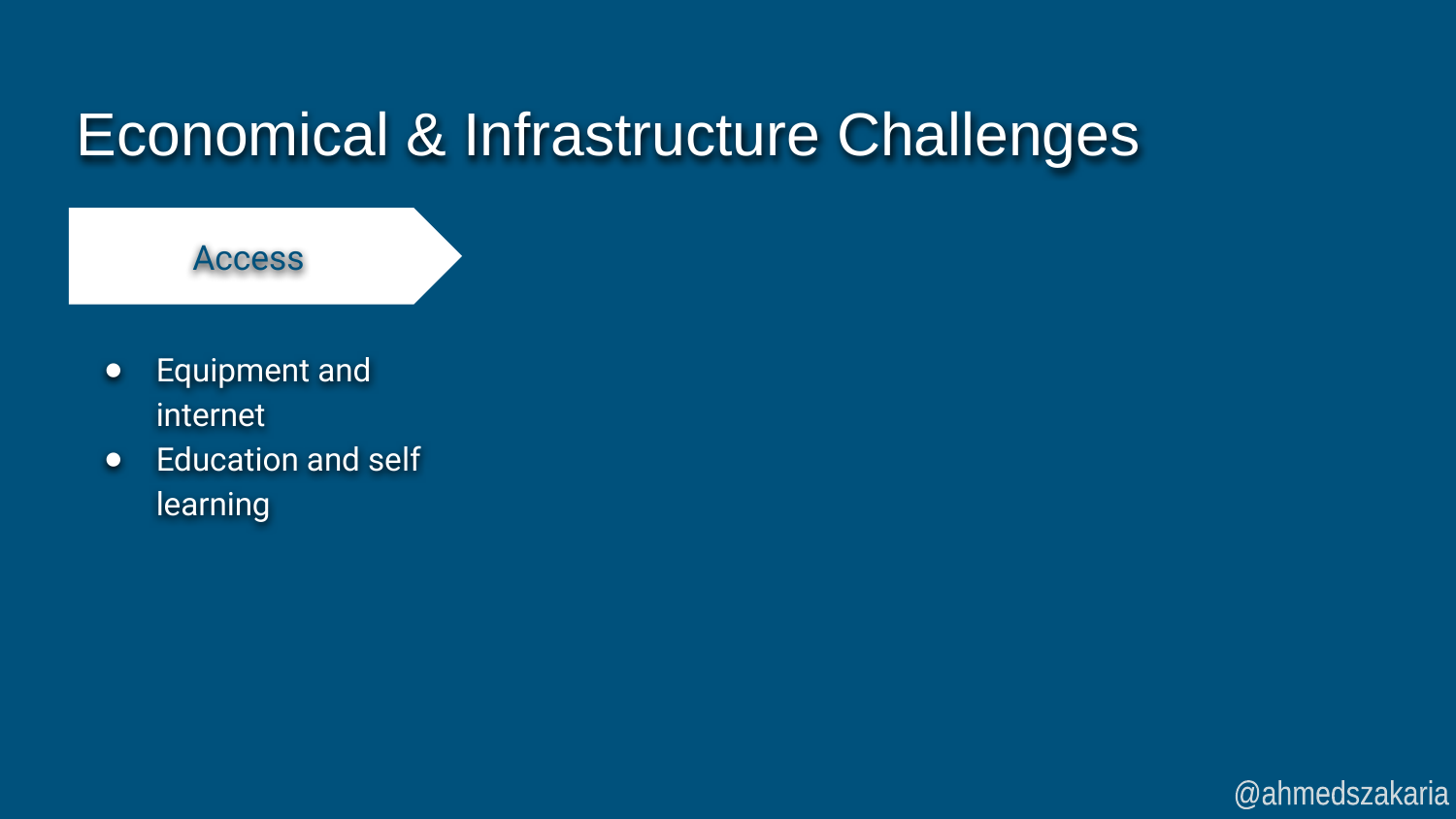

# Economical & Infrastructure Challenges

Access
Equipment and internet
Education and self learning
@ahmedszakaria